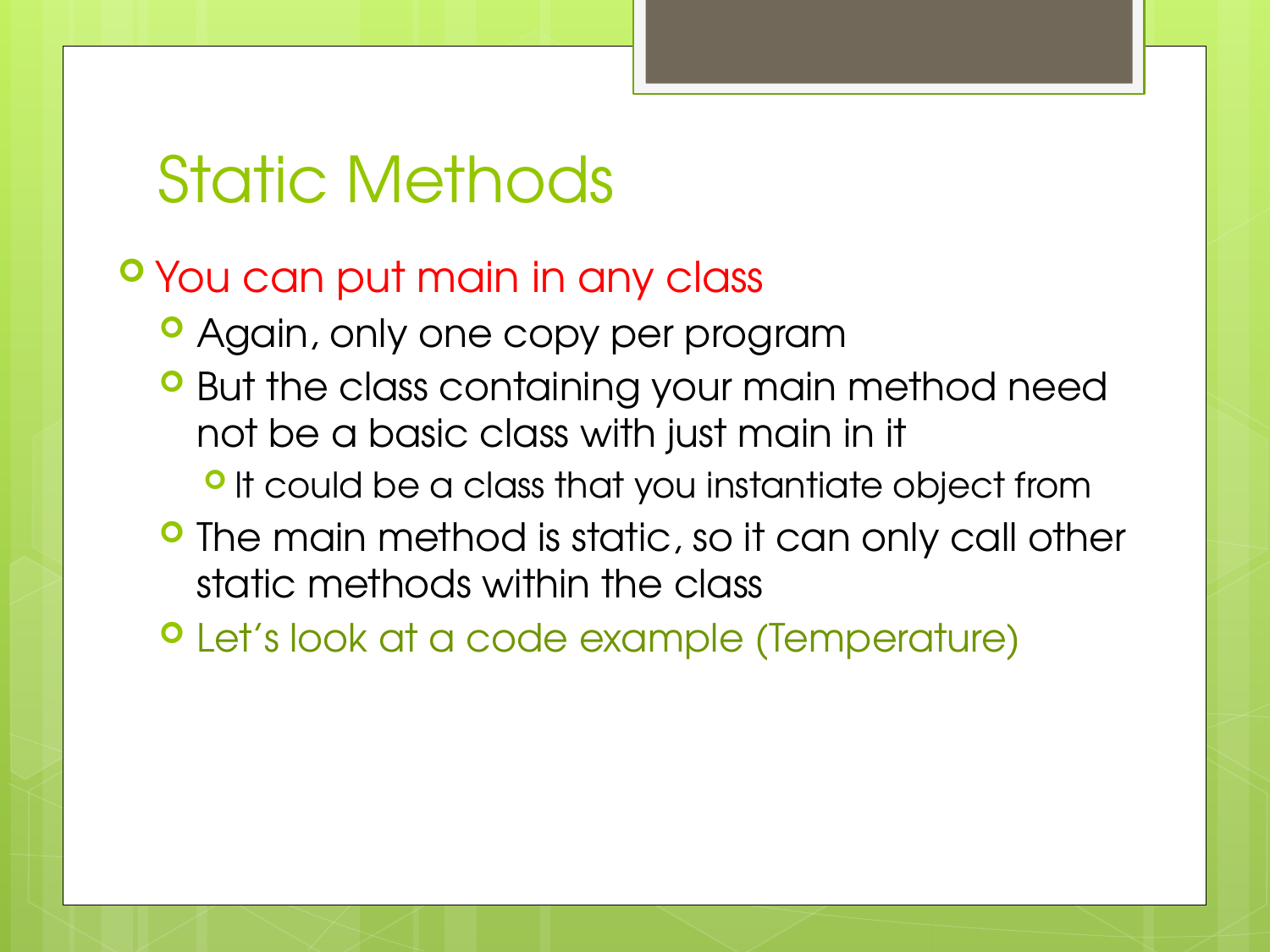

# Static Methods
You can put main in any class
Again, only one copy per program
But the class containing your main method need not be a basic class with just main in it
It could be a class that you instantiate object from
The main method is static, so it can only call other static methods within the class
Let’s look at a code example (Temperature)